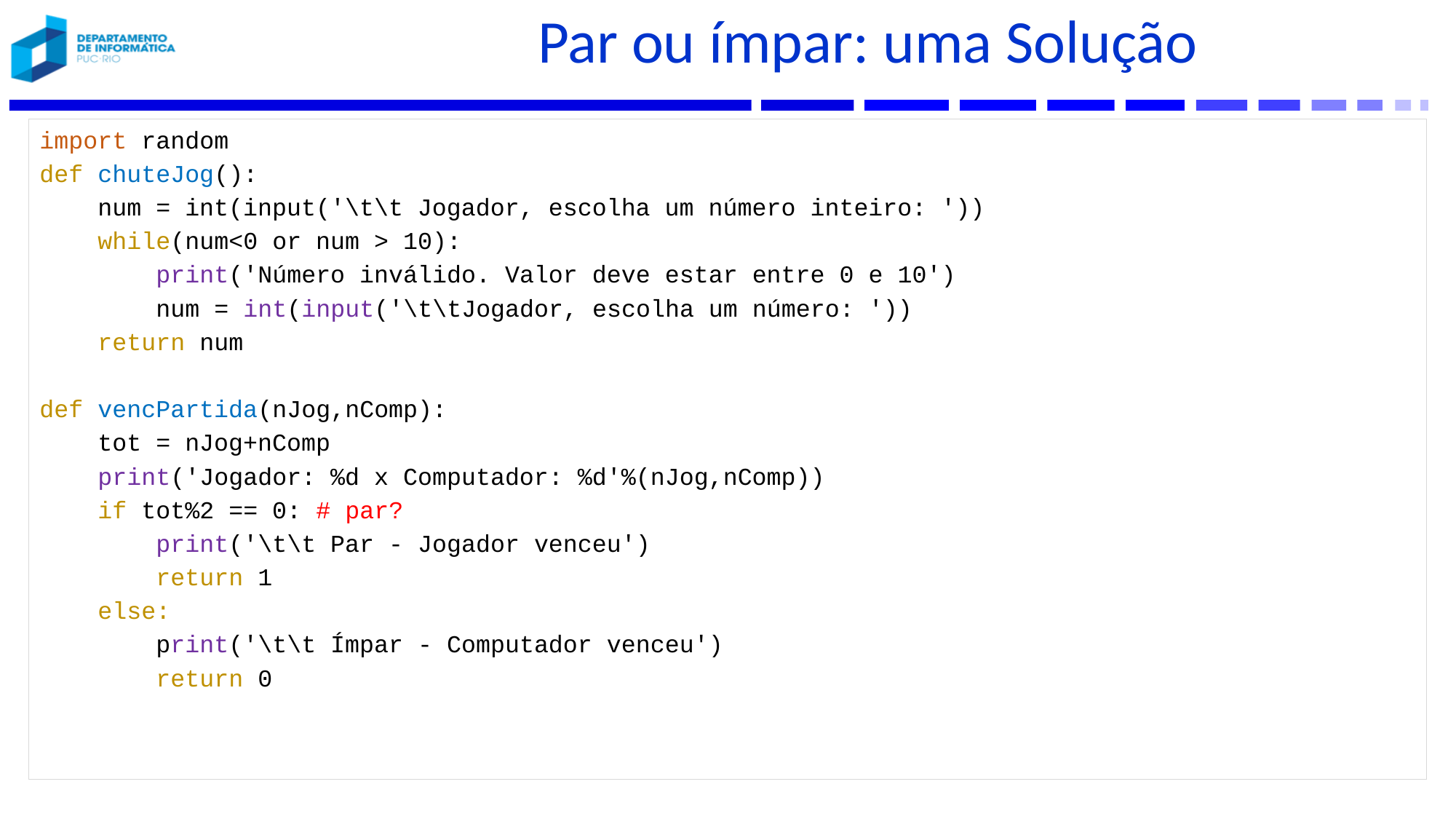

# Par ou ímpar: uma Solução
import random
def chuteJog():
    num = int(input('\t\t Jogador, escolha um número inteiro: '))
    while(num<0 or num > 10):
        print('Número inválido. Valor deve estar entre 0 e 10')
        num = int(input('\t\tJogador, escolha um número: '))
    return num

def vencPartida(nJog,nComp):
    tot = nJog+nComp
    print('Jogador: %d x Computador: %d'%(nJog,nComp))
    if tot%2 == 0: # par?
        print('\t\t Par - Jogador venceu')
        return 1
    else:
        print('\t\t Ímpar - Computador venceu')
        return 0